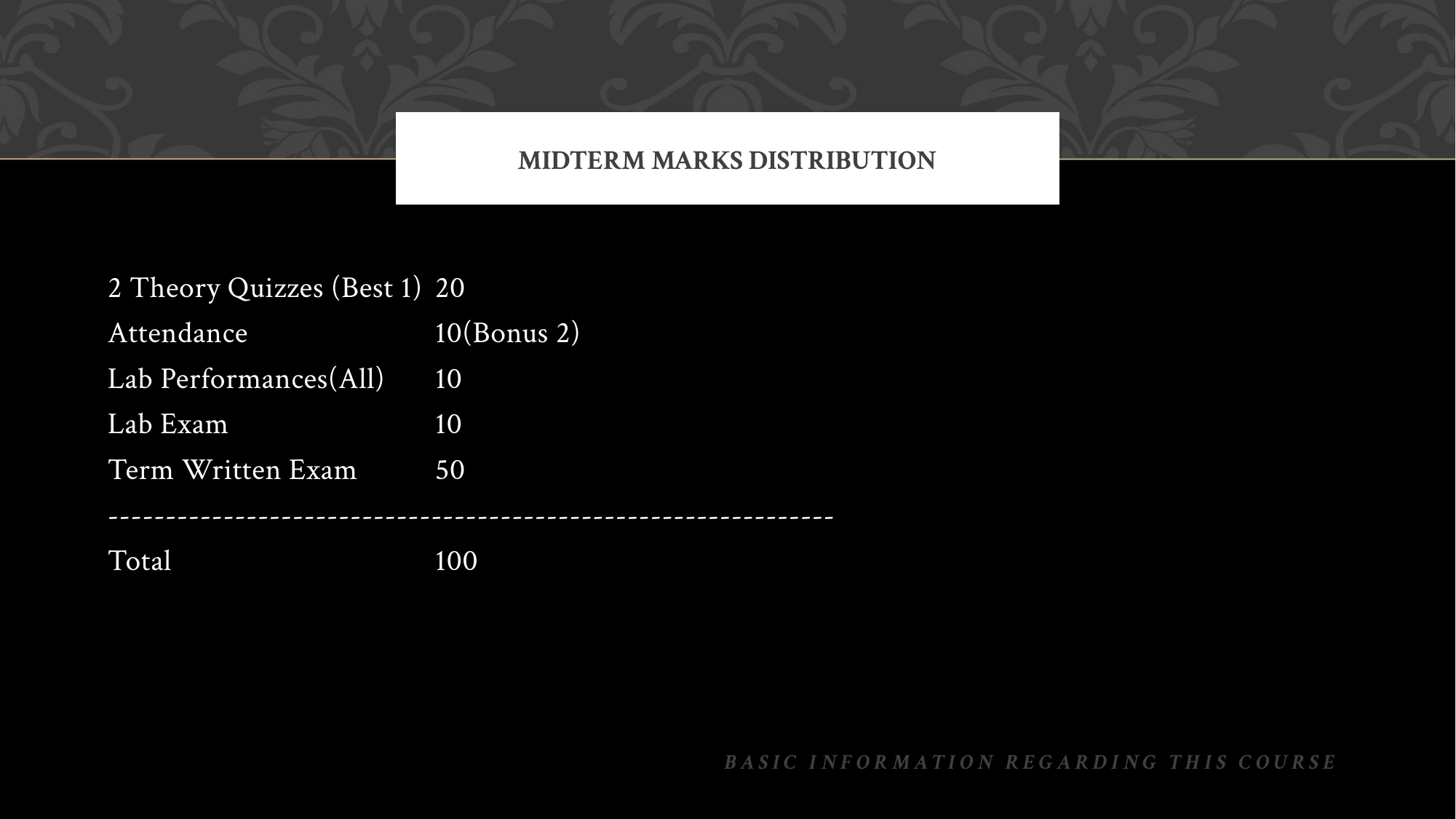

# midterm Marks Distribution
2 Theory Quizzes (Best 1)	20
Attendance 		10(Bonus 2)
Lab Performances(All)	10
Lab Exam		10
Term Written Exam	50
---------------------------------------------------------------
Total			100

Basic Information Regarding this Course